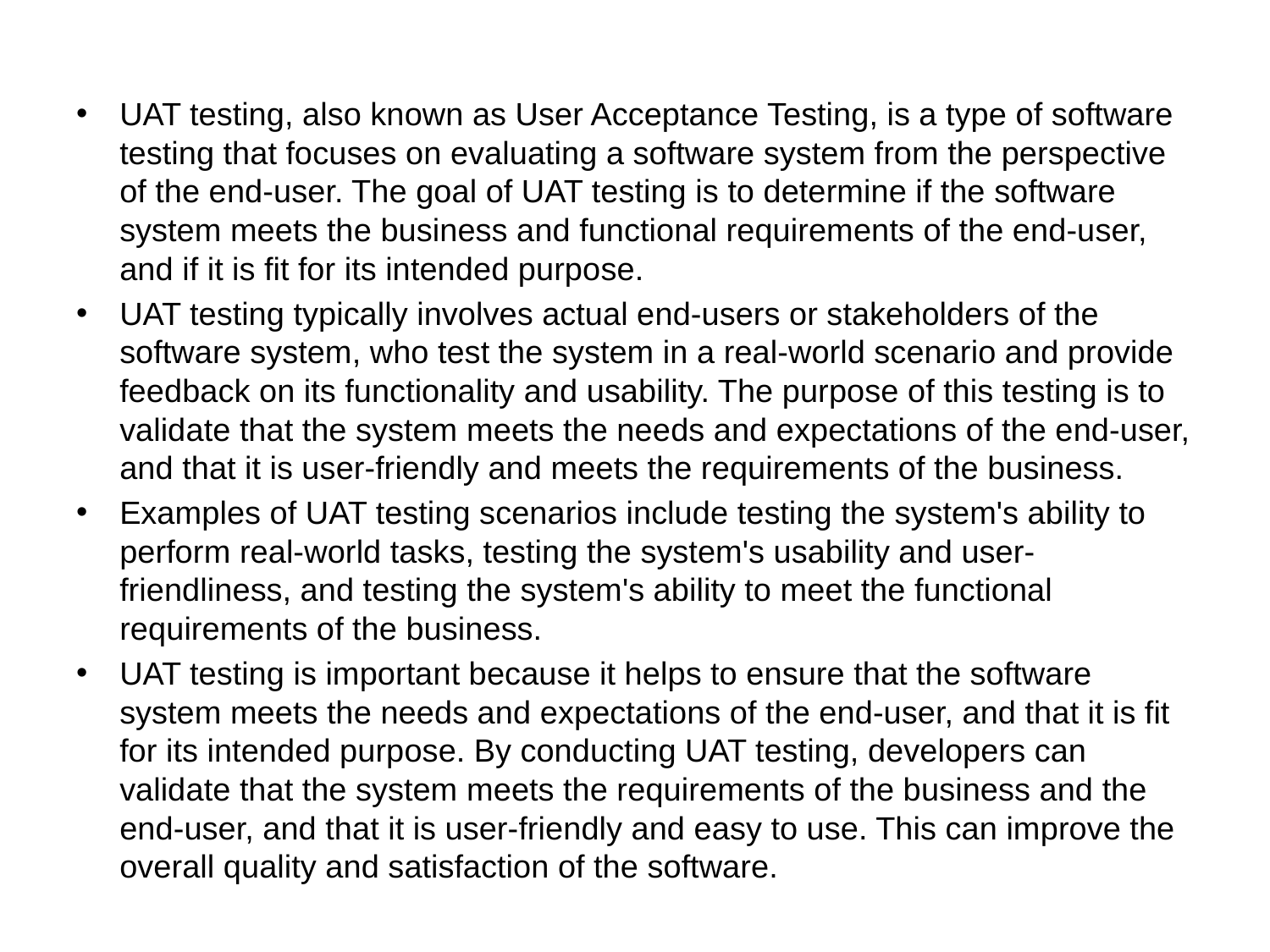

UAT testing, also known as User Acceptance Testing, is a type of software testing that focuses on evaluating a software system from the perspective of the end-user. The goal of UAT testing is to determine if the software system meets the business and functional requirements of the end-user, and if it is fit for its intended purpose.
UAT testing typically involves actual end-users or stakeholders of the software system, who test the system in a real-world scenario and provide feedback on its functionality and usability. The purpose of this testing is to validate that the system meets the needs and expectations of the end-user, and that it is user-friendly and meets the requirements of the business.
Examples of UAT testing scenarios include testing the system's ability to perform real-world tasks, testing the system's usability and user-friendliness, and testing the system's ability to meet the functional requirements of the business.
UAT testing is important because it helps to ensure that the software system meets the needs and expectations of the end-user, and that it is fit for its intended purpose. By conducting UAT testing, developers can validate that the system meets the requirements of the business and the end-user, and that it is user-friendly and easy to use. This can improve the overall quality and satisfaction of the software.